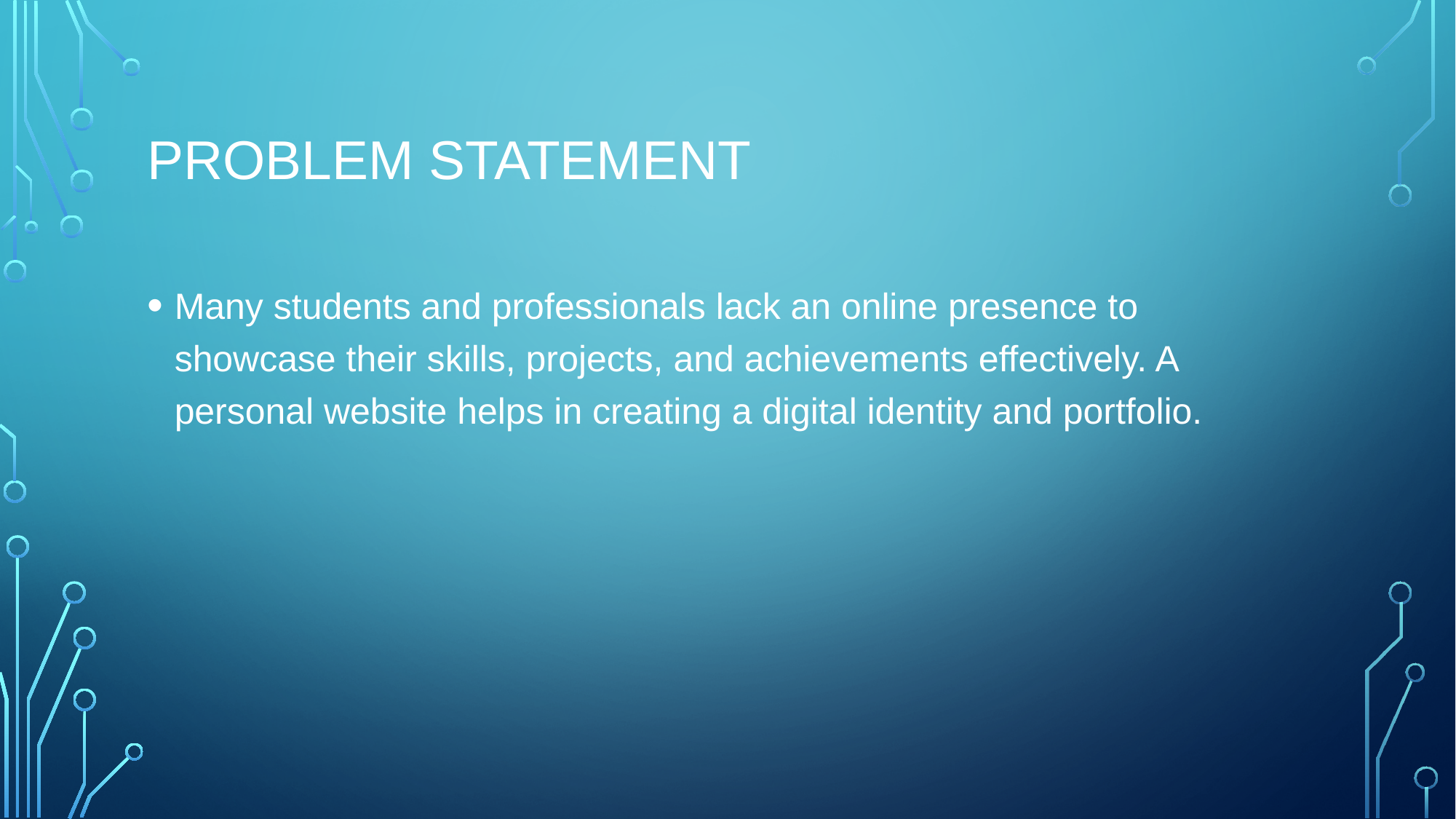

# Problem Statement
Many students and professionals lack an online presence to showcase their skills, projects, and achievements effectively. A personal website helps in creating a digital identity and portfolio.